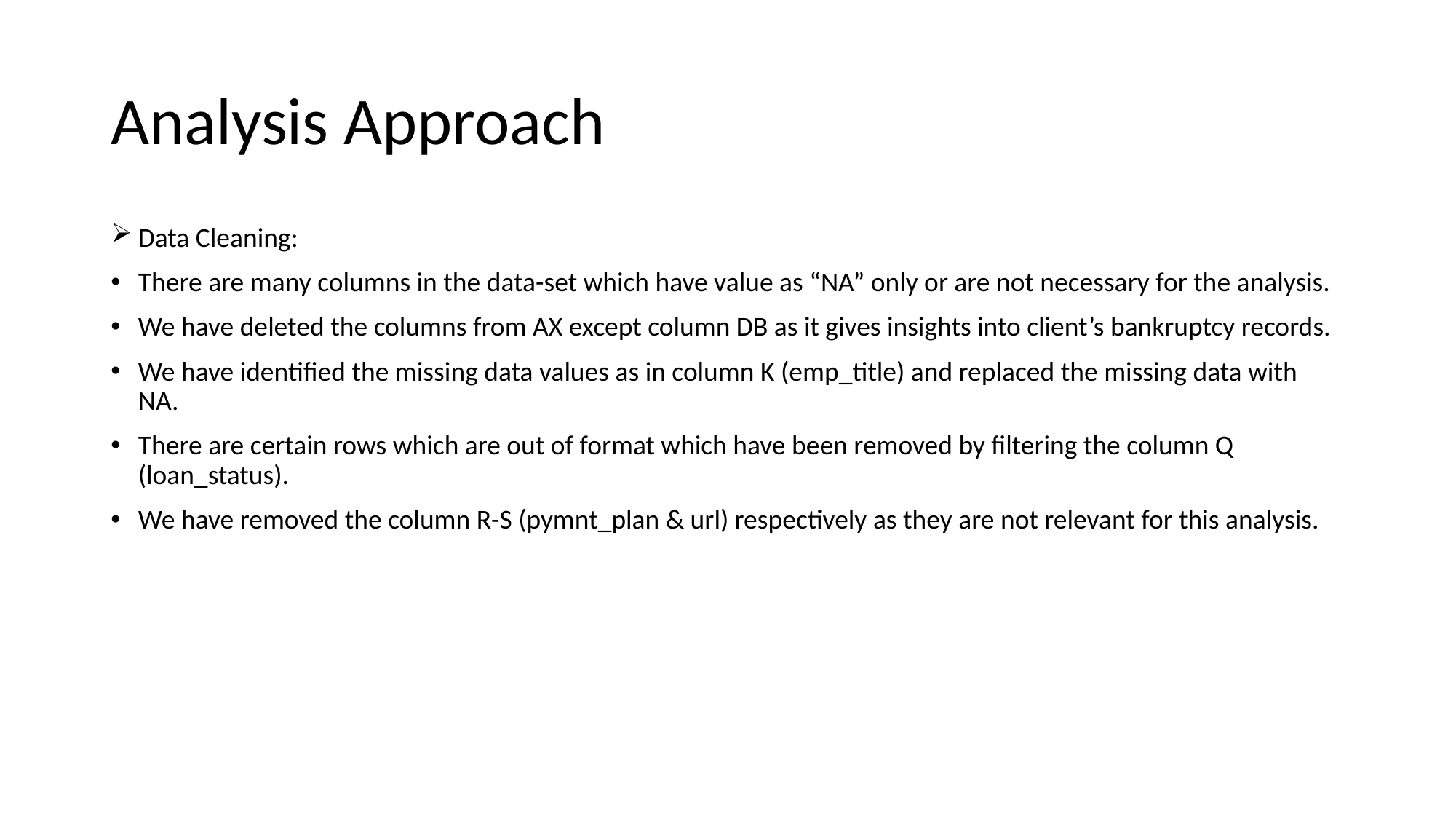

# Analysis Approach
Data Cleaning:
There are many columns in the data-set which have value as “NA” only or are not necessary for the analysis.
We have deleted the columns from AX except column DB as it gives insights into client’s bankruptcy records.
We have identified the missing data values as in column K (emp_title) and replaced the missing data with NA.
There are certain rows which are out of format which have been removed by filtering the column Q (loan_status).
We have removed the column R-S (pymnt_plan & url) respectively as they are not relevant for this analysis.